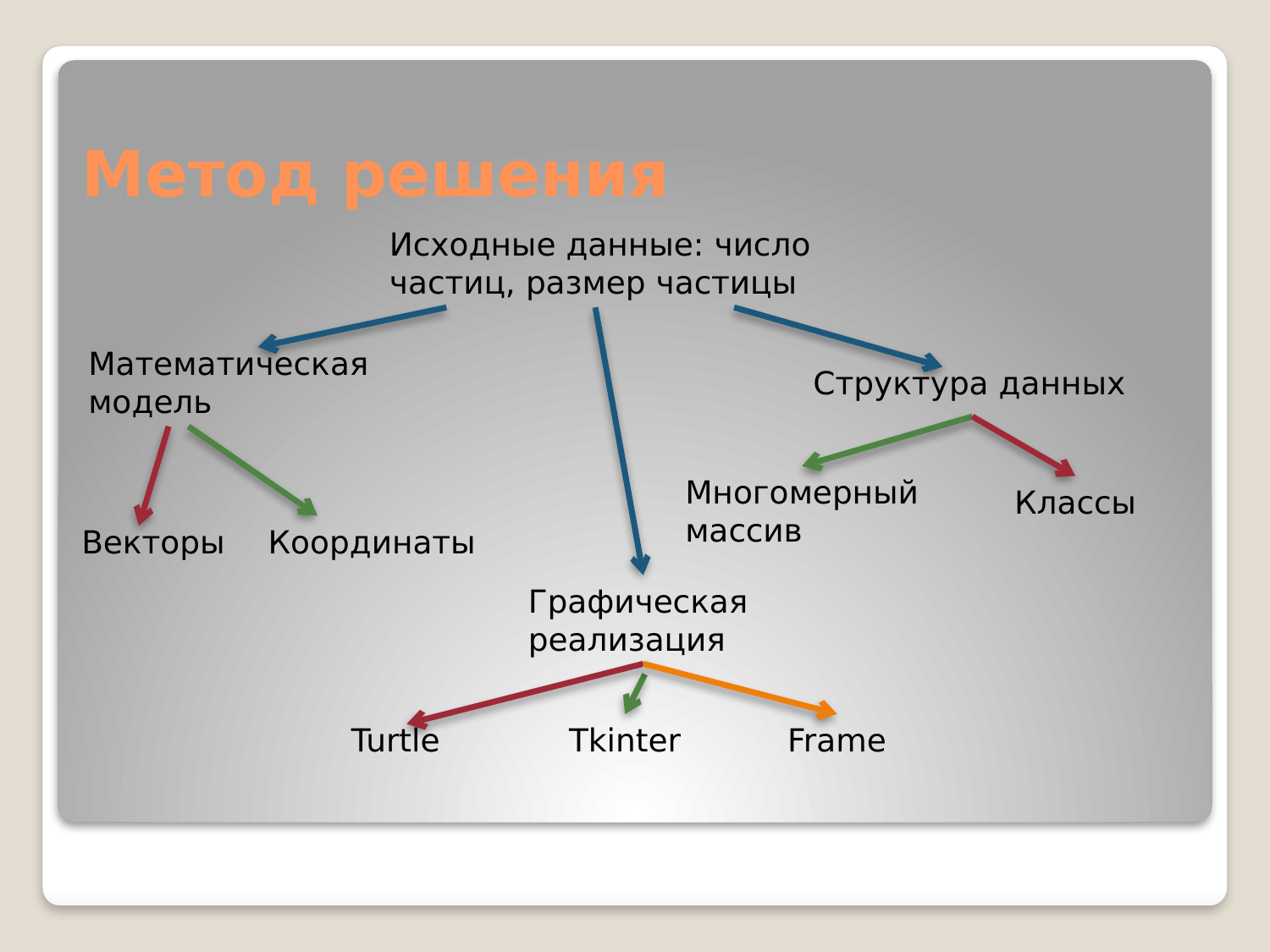

# Метод решения
Исходные данные: число частиц, размер частицы
Математическая
модель
Структура данных
Многомерный
массив
Классы
Векторы
Координаты
Графическая
реализация
Turtle
Tkinter
Frame